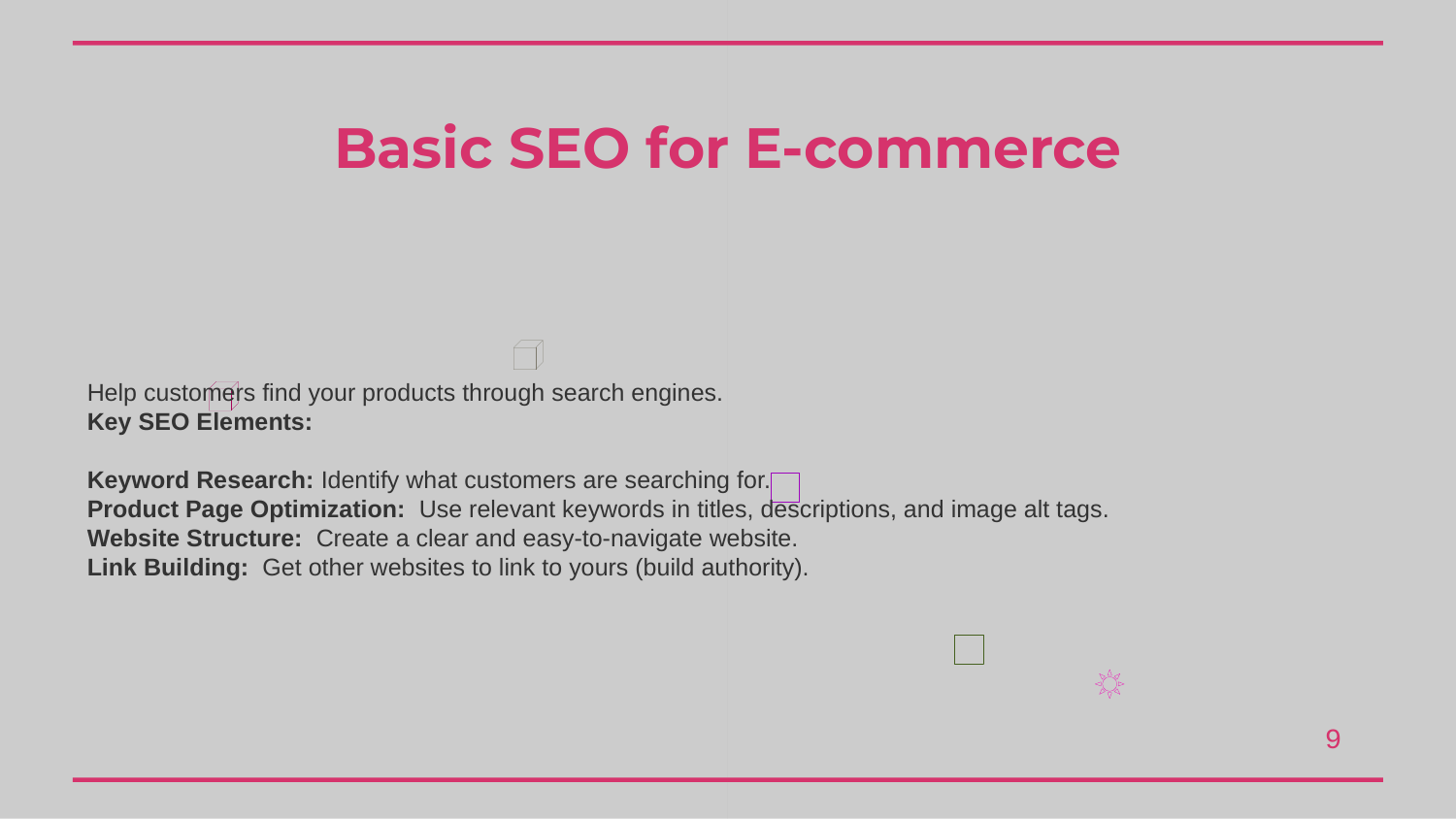

Basic SEO for E-commerce
Help customers find your products through search engines.
Key SEO Elements:

Keyword Research: Identify what customers are searching for.
Product Page Optimization:  Use relevant keywords in titles, descriptions, and image alt tags.
Website Structure:  Create a clear and easy-to-navigate website.
Link Building:  Get other websites to link to yours (build authority).

9